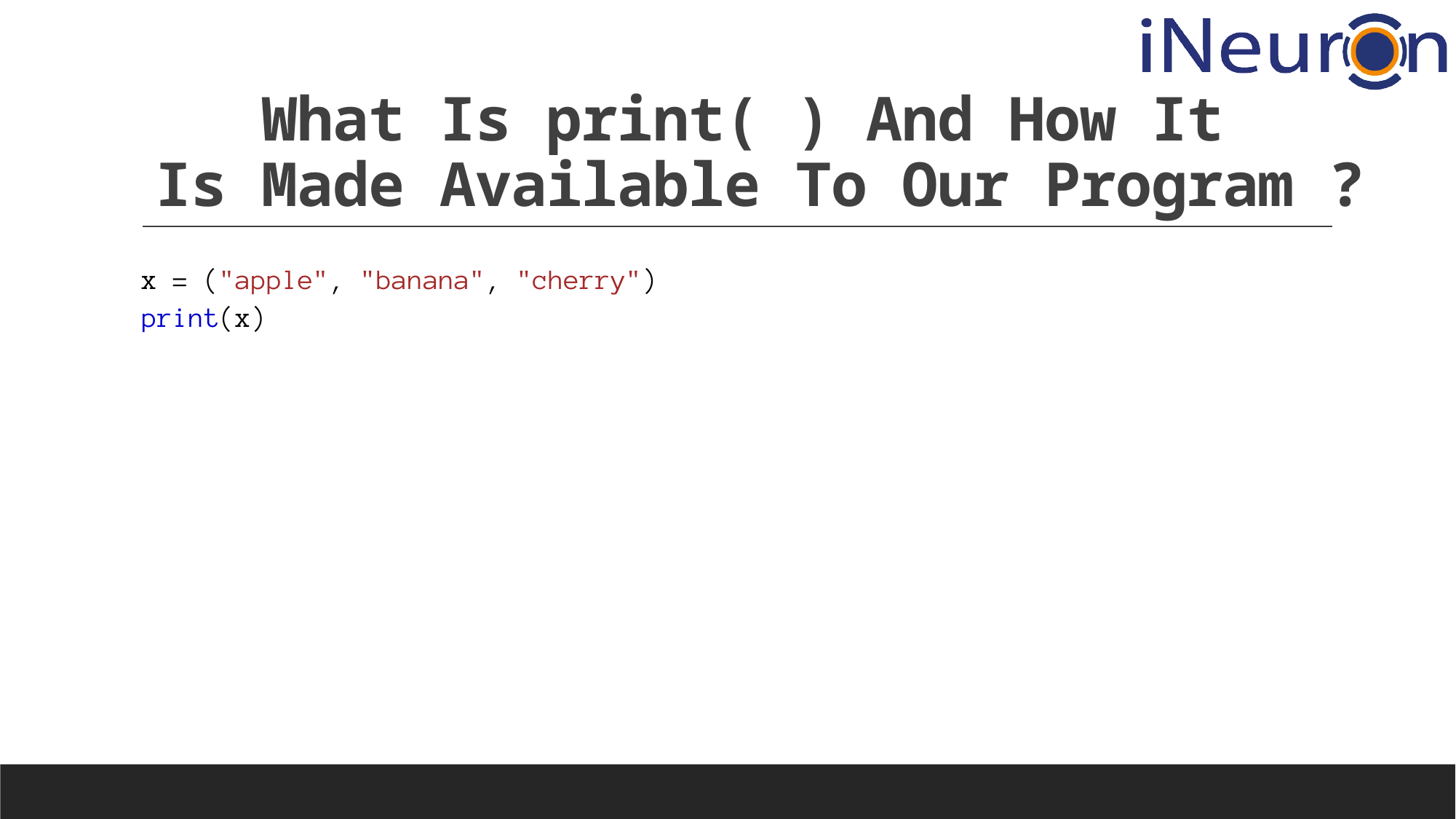

# What Is print( ) And How It Is Made Available To Our Program ?
x = ("apple", "banana", "cherry")
print(x)